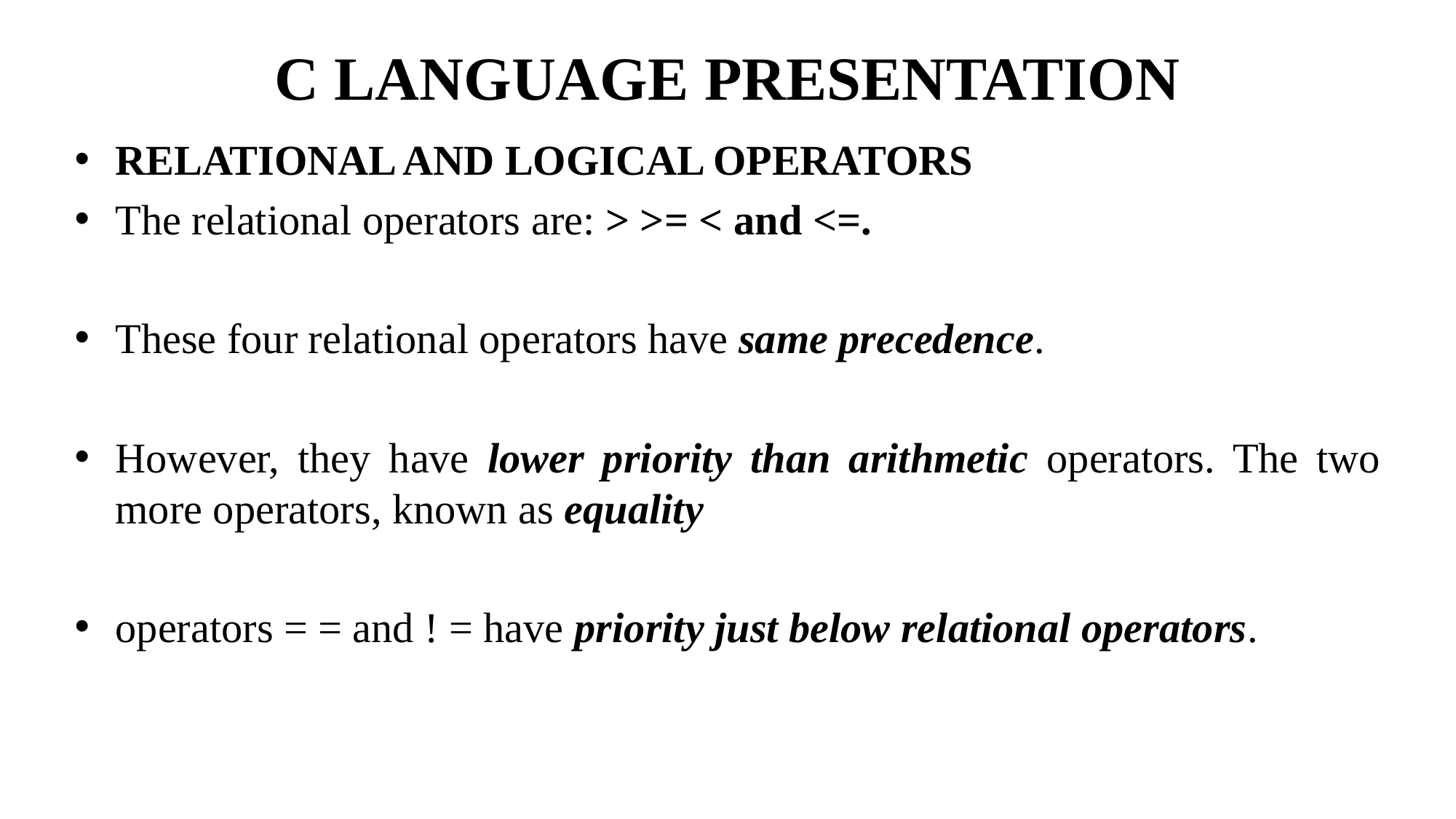

# C LANGUAGE PRESENTATION
RELATIONAL AND LOGICAL OPERATORS
The relational operators are: > >= < and <=.

These four relational operators have same precedence.

However, they have lower priority than arithmetic operators. The two more operators, known as equality

operators = = and ! = have priority just below relational operators.